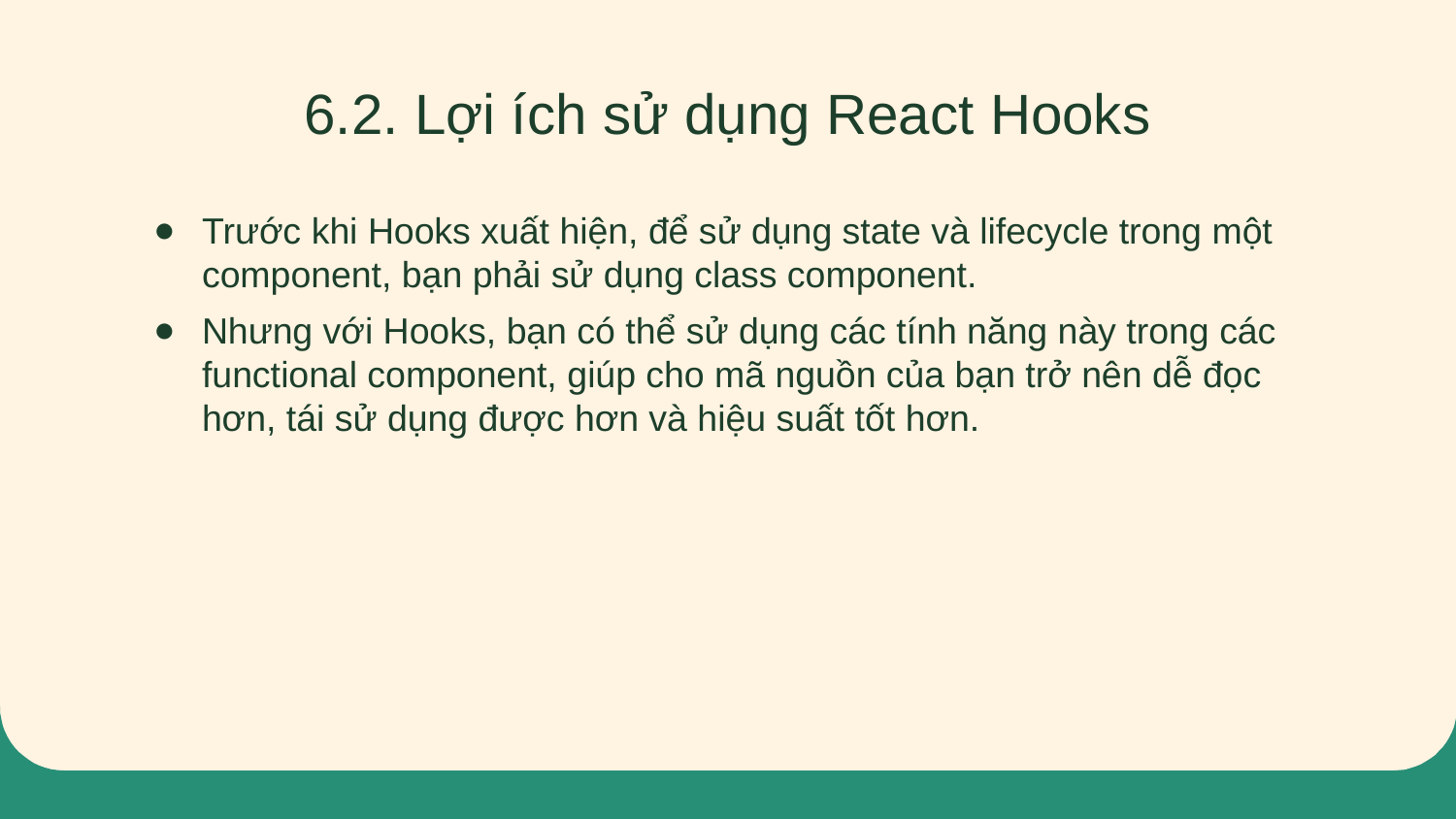

# 6.2. Lợi ích sử dụng React Hooks
Trước khi Hooks xuất hiện, để sử dụng state và lifecycle trong một component, bạn phải sử dụng class component.
Nhưng với Hooks, bạn có thể sử dụng các tính năng này trong các functional component, giúp cho mã nguồn của bạn trở nên dễ đọc hơn, tái sử dụng được hơn và hiệu suất tốt hơn.